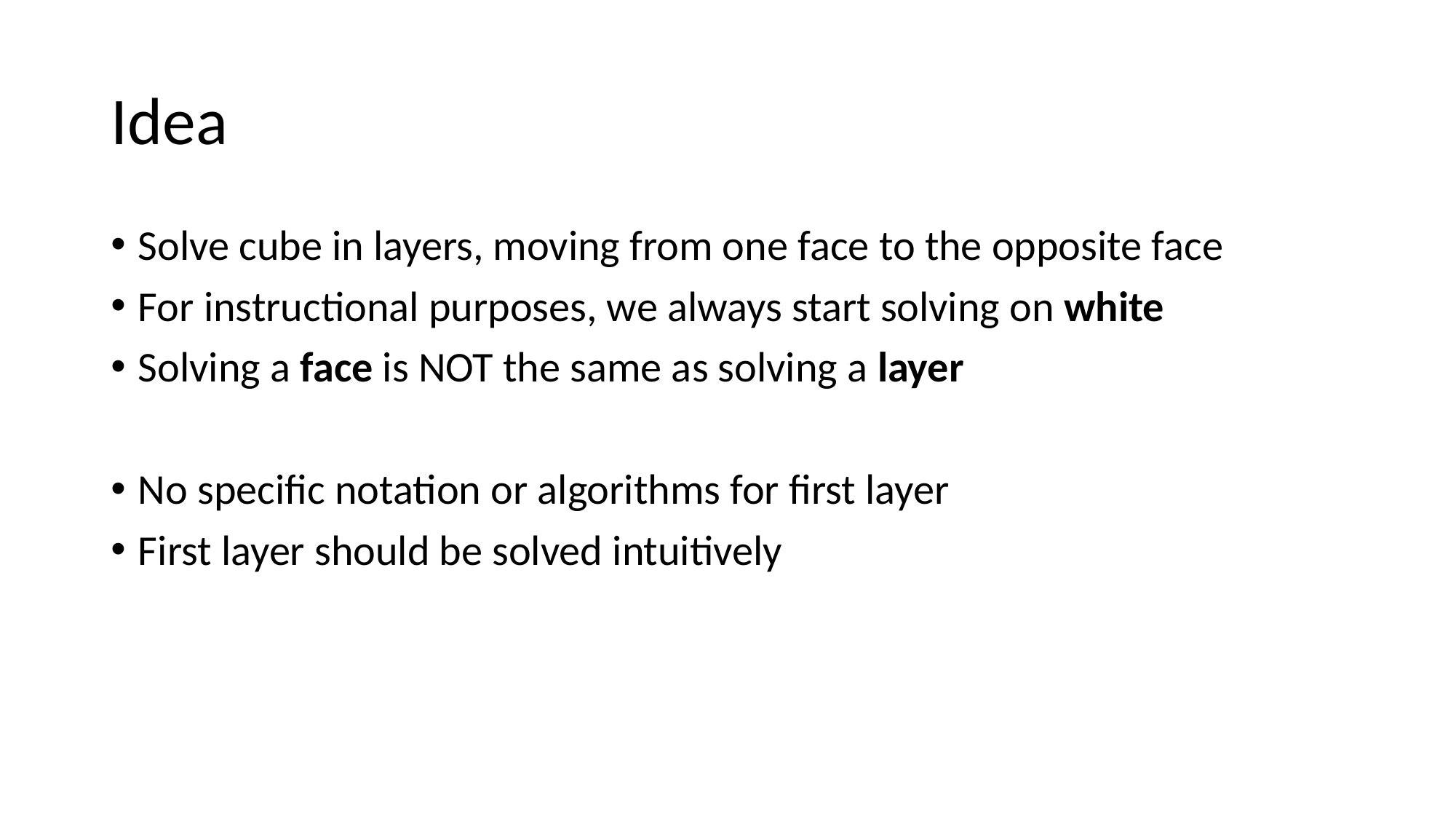

# Idea
Solve cube in layers, moving from one face to the opposite face
For instructional purposes, we always start solving on white
Solving a face is NOT the same as solving a layer

No specific notation or algorithms for first layer
First layer should be solved intuitively